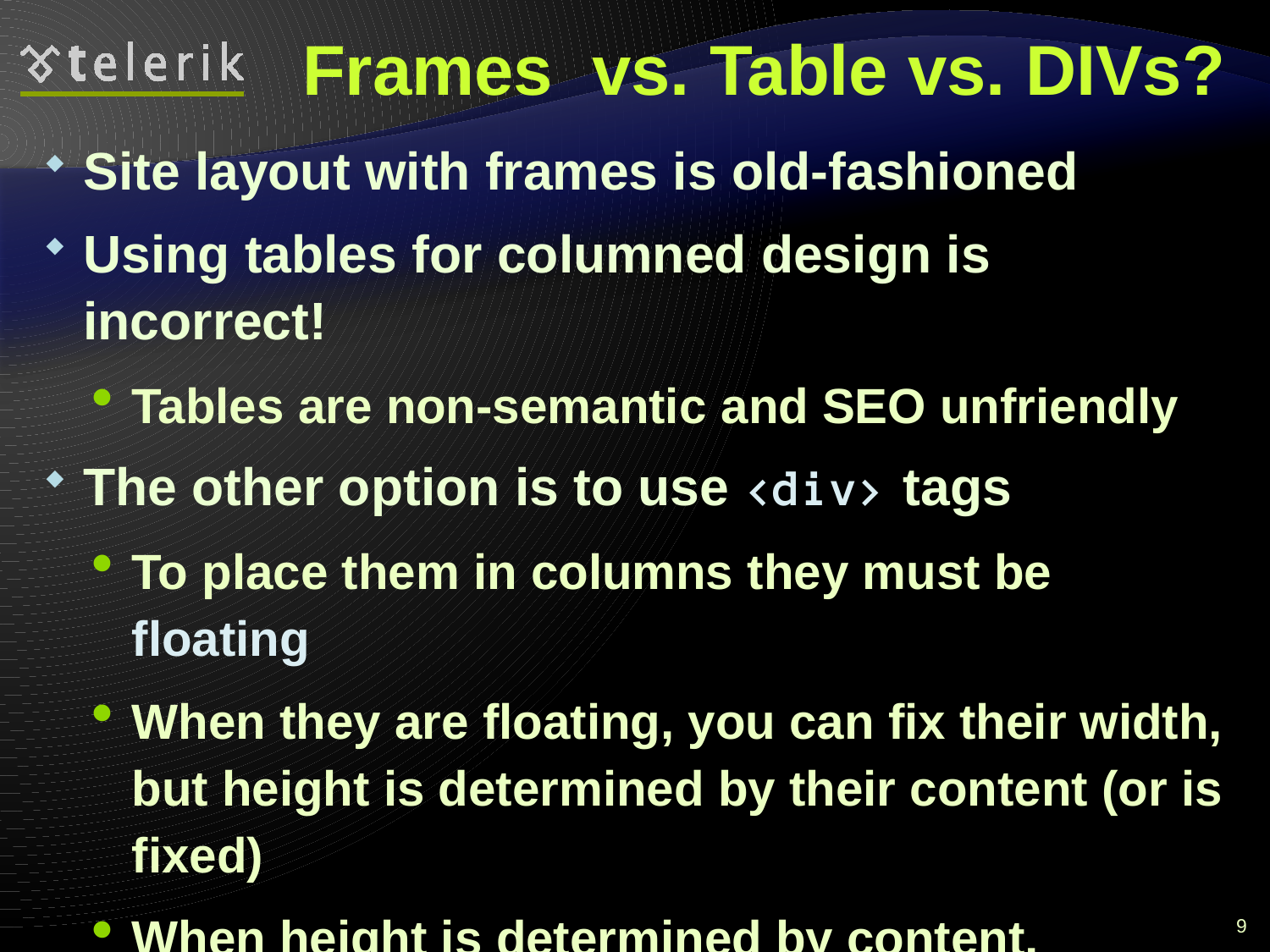

# Frames  vs. Table vs. DIVs?
Site layout with frames is old-fashioned
Using tables for columned design is incorrect!
Tables are non-semantic and SEO unfriendly
The other option is to use <div> tags
To place them in columns they must be floating
When they are floating, you can fix their width, but height is determined by their content (or is fixed)
When height is determined by content, background may not be applied properly
Footer must also be floating with clear:left
9